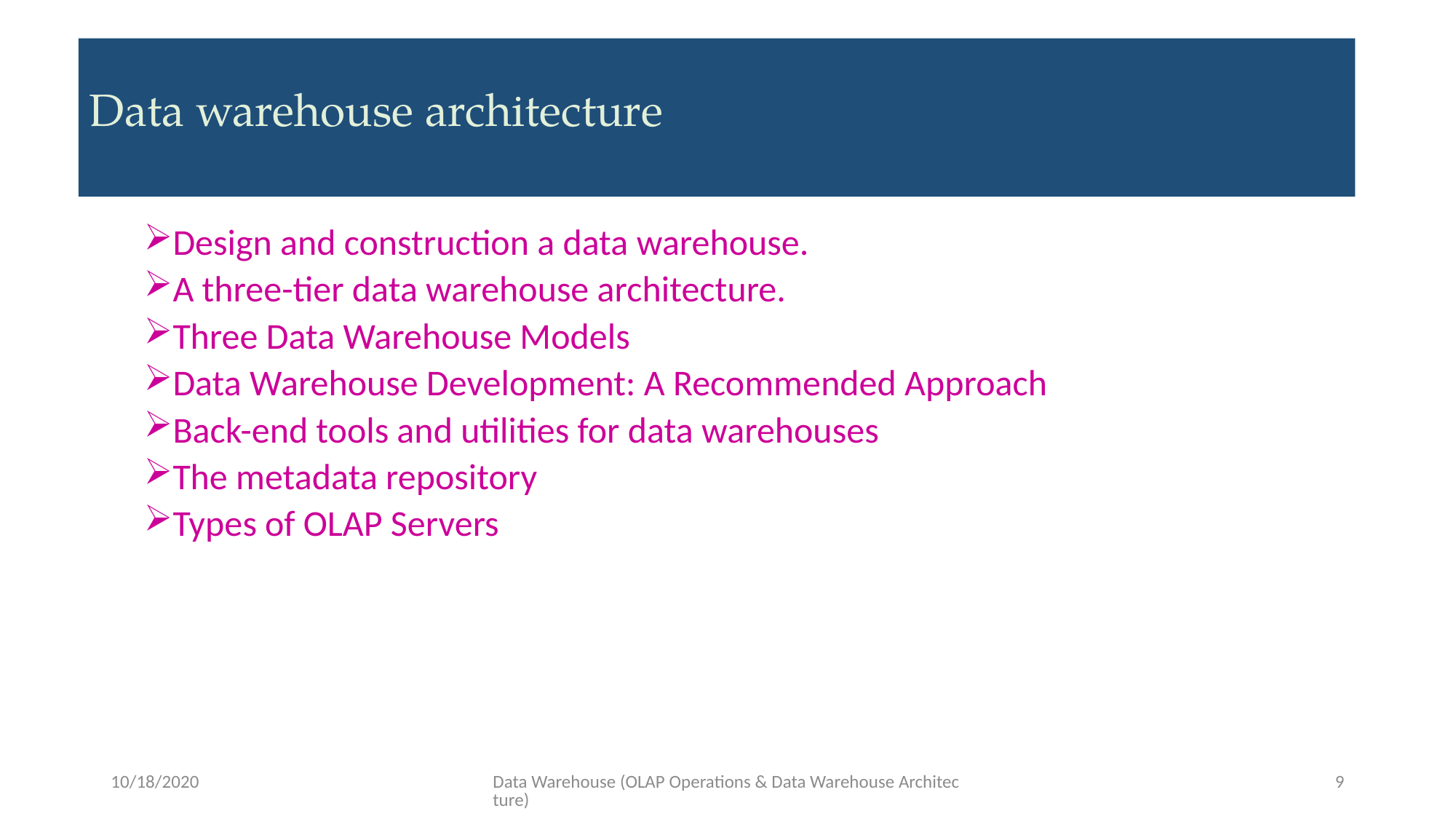

# Data warehouse architecture
Design and construction a data warehouse.
A three-tier data warehouse architecture.
Three Data Warehouse Models
Data Warehouse Development: A Recommended Approach
Back-end tools and utilities for data warehouses
The metadata repository
Types of OLAP Servers
10/18/2020
Data Warehouse (OLAP Operations & Data Warehouse Architecture)
9